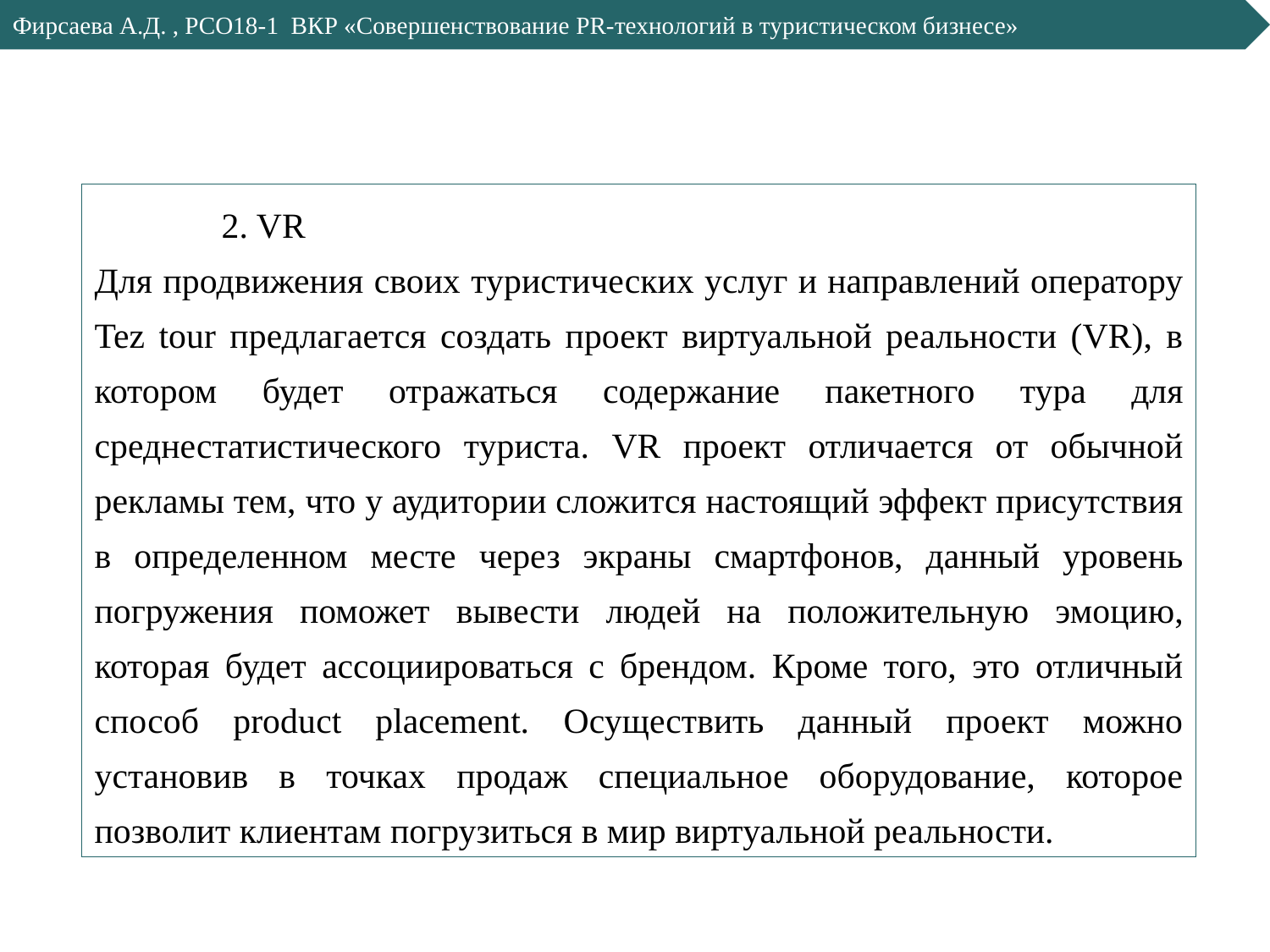

Фирсаева А.Д. , РСО18-1  ВКР «Совершенствование PR-технологий в туристическом бизнесе»
	2. VR
Для продвижения своих туристических услуг и направлений оператору Tez tour предлагается создать проект виртуальной реальности (VR), в котором будет отражаться содержание пакетного тура для среднестатистического туриста. VR проект отличается от обычной рекламы тем, что у аудитории сложится настоящий эффект присутствия в определенном месте через экраны смартфонов, данный уровень погружения поможет вывести людей на положительную эмоцию, которая будет ассоциироваться с брендом. Кроме того, это отличный способ product placement. Осуществить данный проект можно установив в точках продаж специальное оборудование, которое позволит клиентам погрузиться в мир виртуальной реальности.